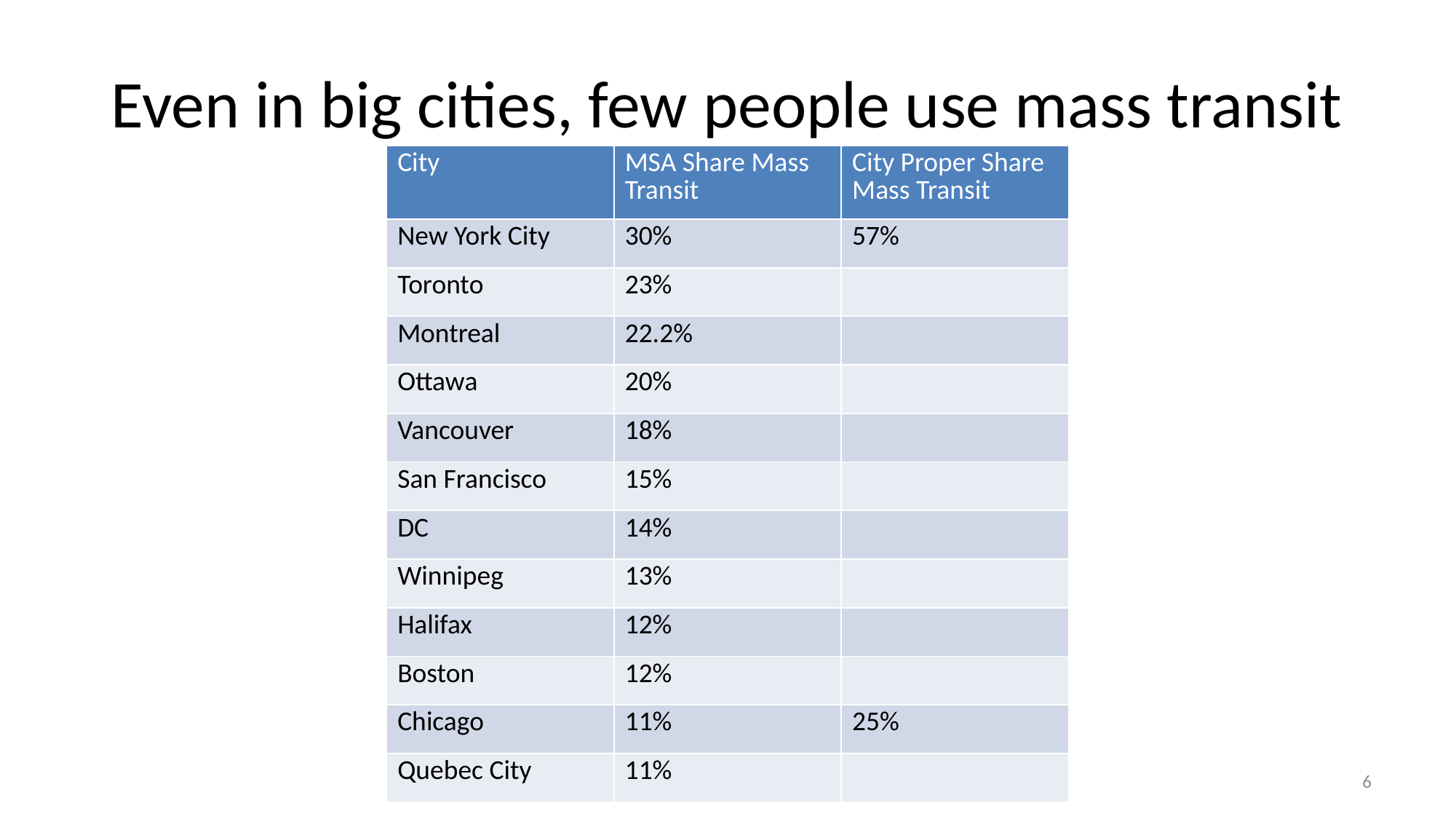

# Even in big cities, few people use mass transit
| City | MSA Share Mass Transit | City Proper Share Mass Transit |
| --- | --- | --- |
| New York City | 30% | 57% |
| Toronto | 23% |  |
| Montreal | 22.2% |  |
| Ottawa | 20% |  |
| Vancouver | 18% |  |
| San Francisco | 15% |  |
| DC | 14% |  |
| Winnipeg | 13% |  |
| Halifax | 12% |  |
| Boston | 12% |  |
| Chicago | 11% | 25% |
| Quebec City | 11% |  |
6